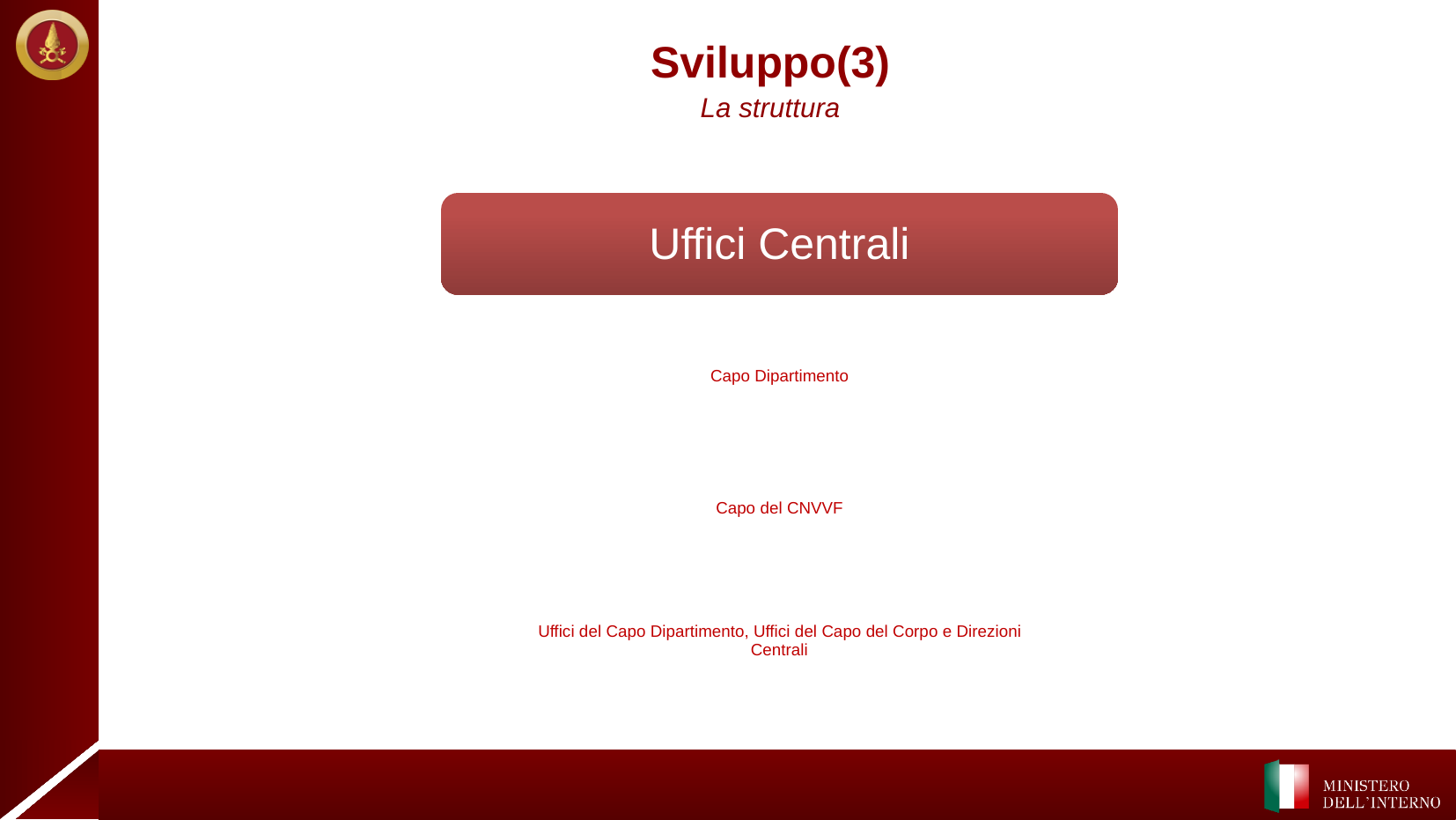

Sviluppo(3)
La struttura

Uffici Centrali
Capo Dipartimento
Capo del CNVVF
Direzioni
Uffici del Capo Dipartimento, Uffici del Capo del Corpo e Direzioni Centrali